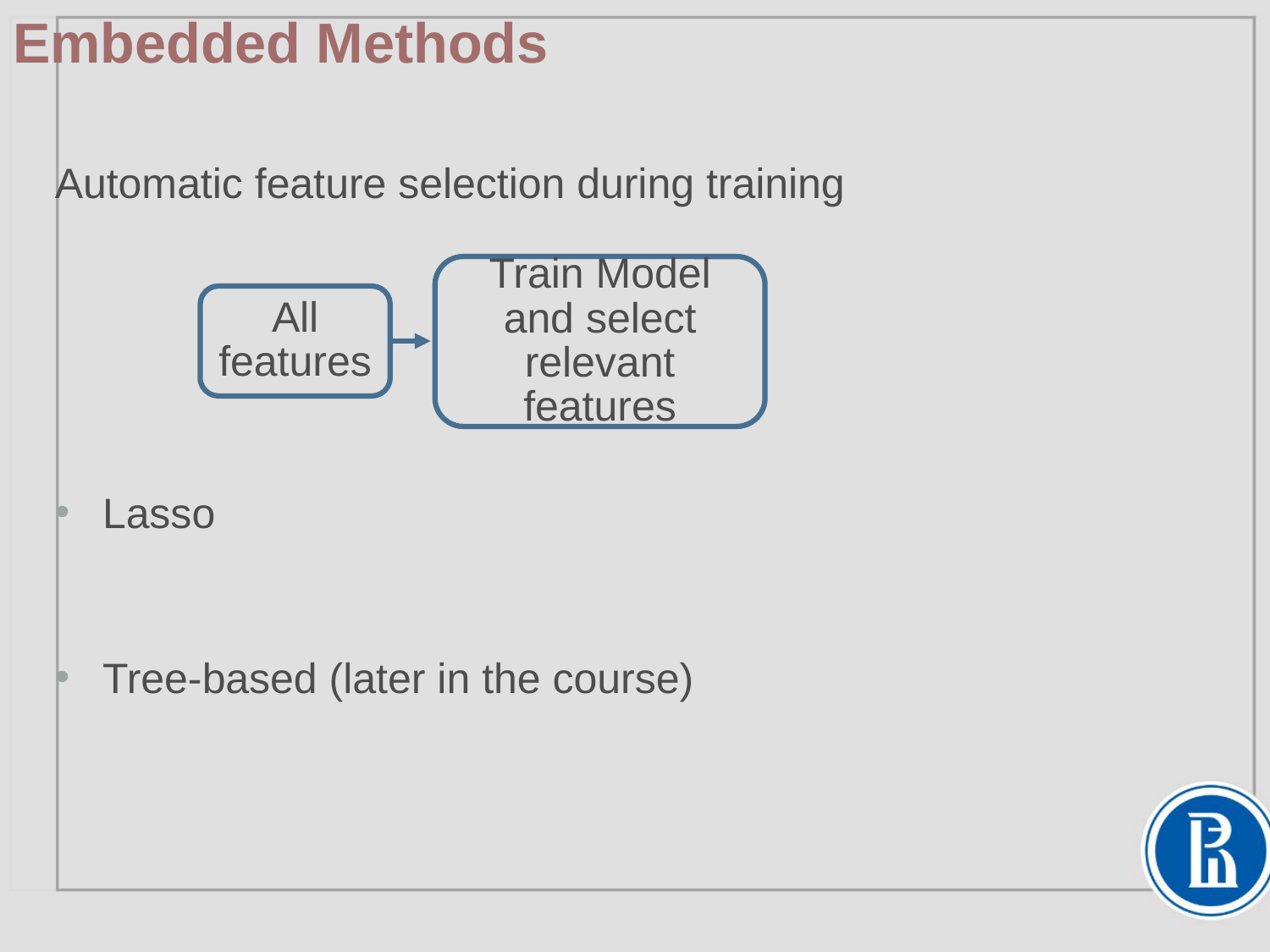

# Embedded Methods
Automatic feature selection during training

Lasso

Tree-based (later in the course)

Train Model and select relevant features
All features